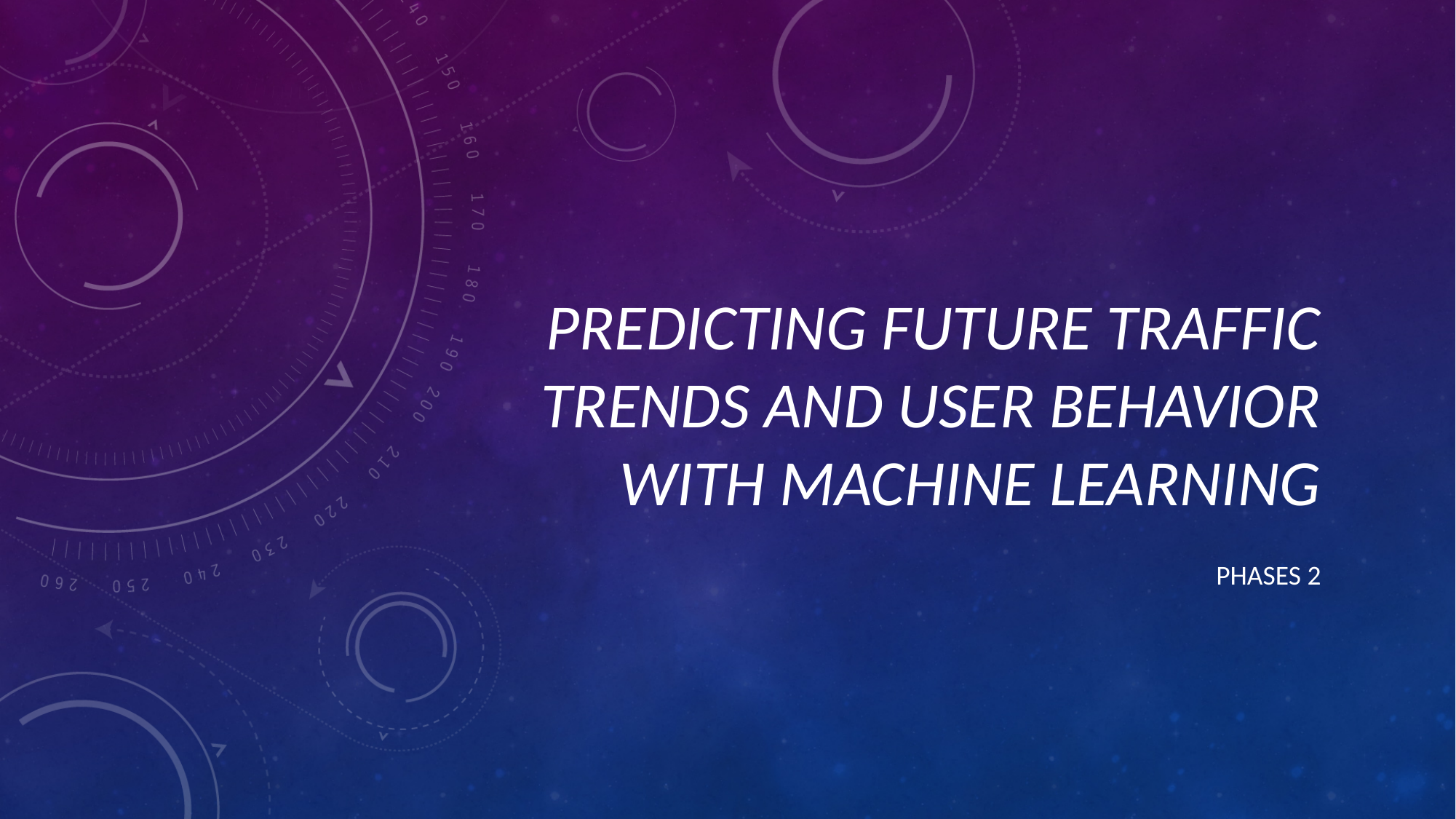

# Predicting Future Traffic Trends and User Behavior with Machine Learning
Phases 2